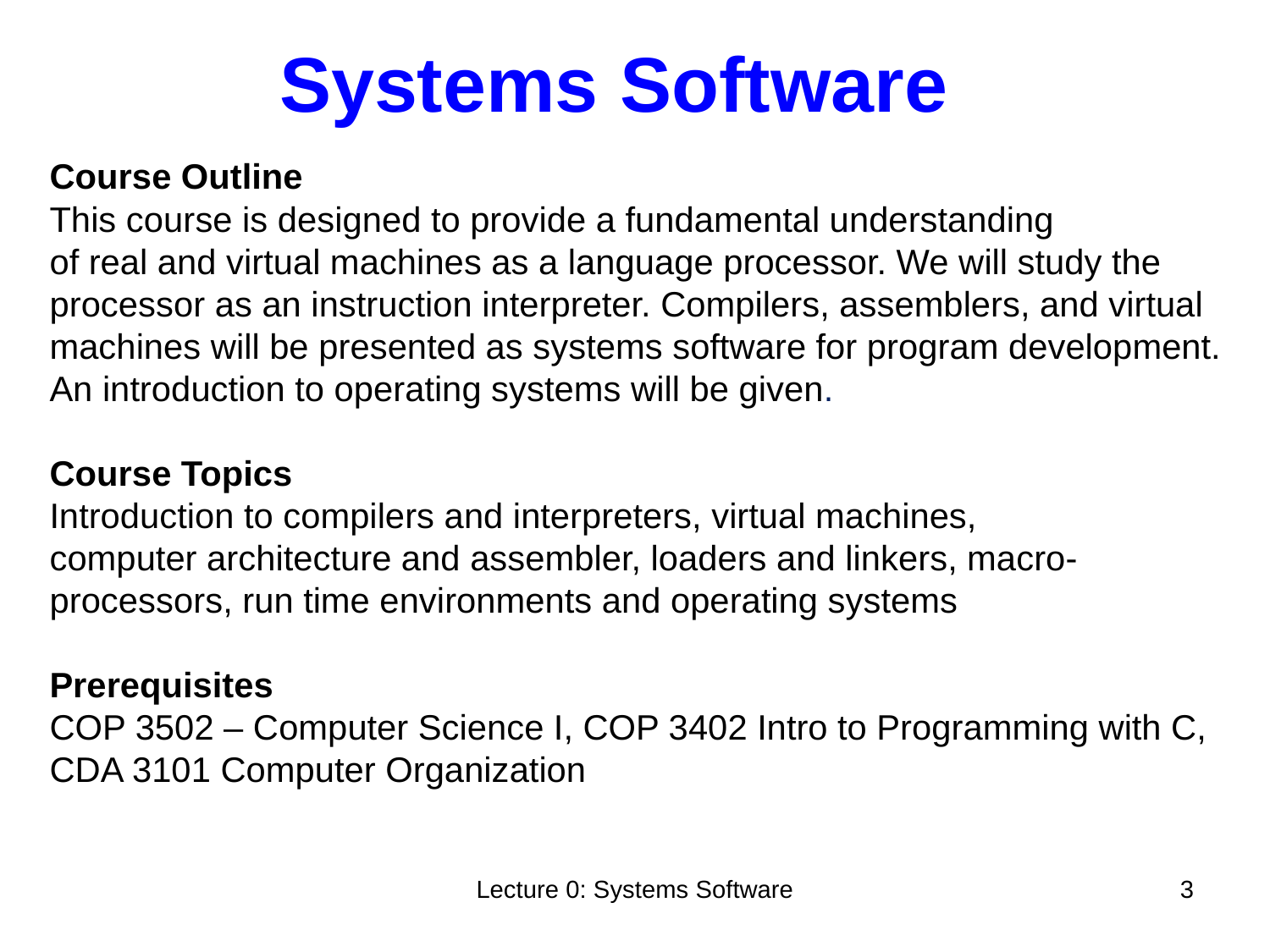

Systems Software
Course Outline
This course is designed to provide a fundamental understanding
of real and virtual machines as a language processor. We will study the processor as an instruction interpreter. Compilers, assemblers, and virtual machines will be presented as systems software for program development. An introduction to operating systems will be given.

Course Topics
Introduction to compilers and interpreters, virtual machines,
computer architecture and assembler, loaders and linkers, macro-processors, run time environments and operating systems

Prerequisites
COP 3502 – Computer Science I, COP 3402 Intro to Programming with C, CDA 3101 Computer Organization
Lecture 0: Systems Software
3